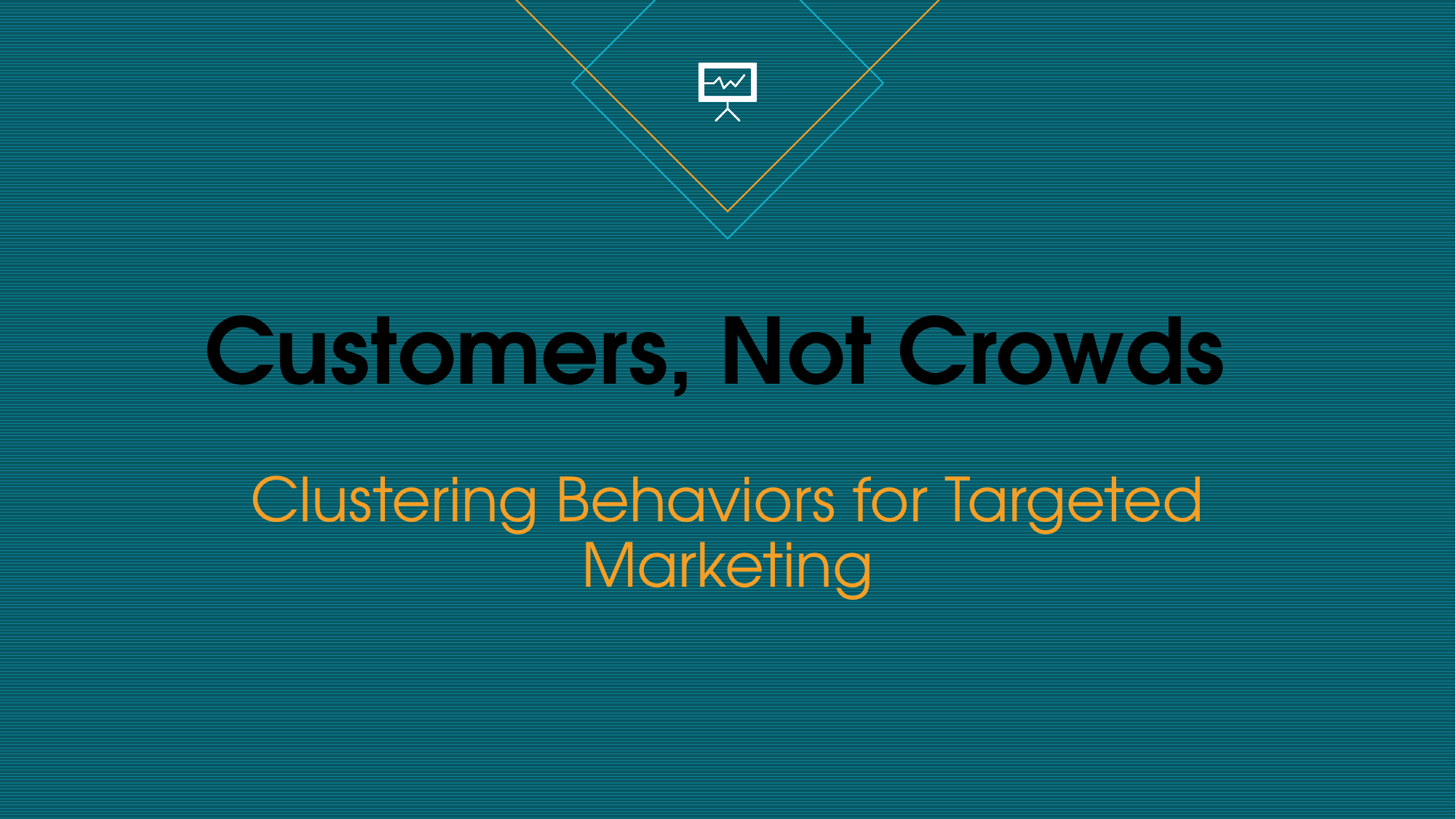

# Customers, Not Crowds Clustering Behaviors for Targeted Marketing